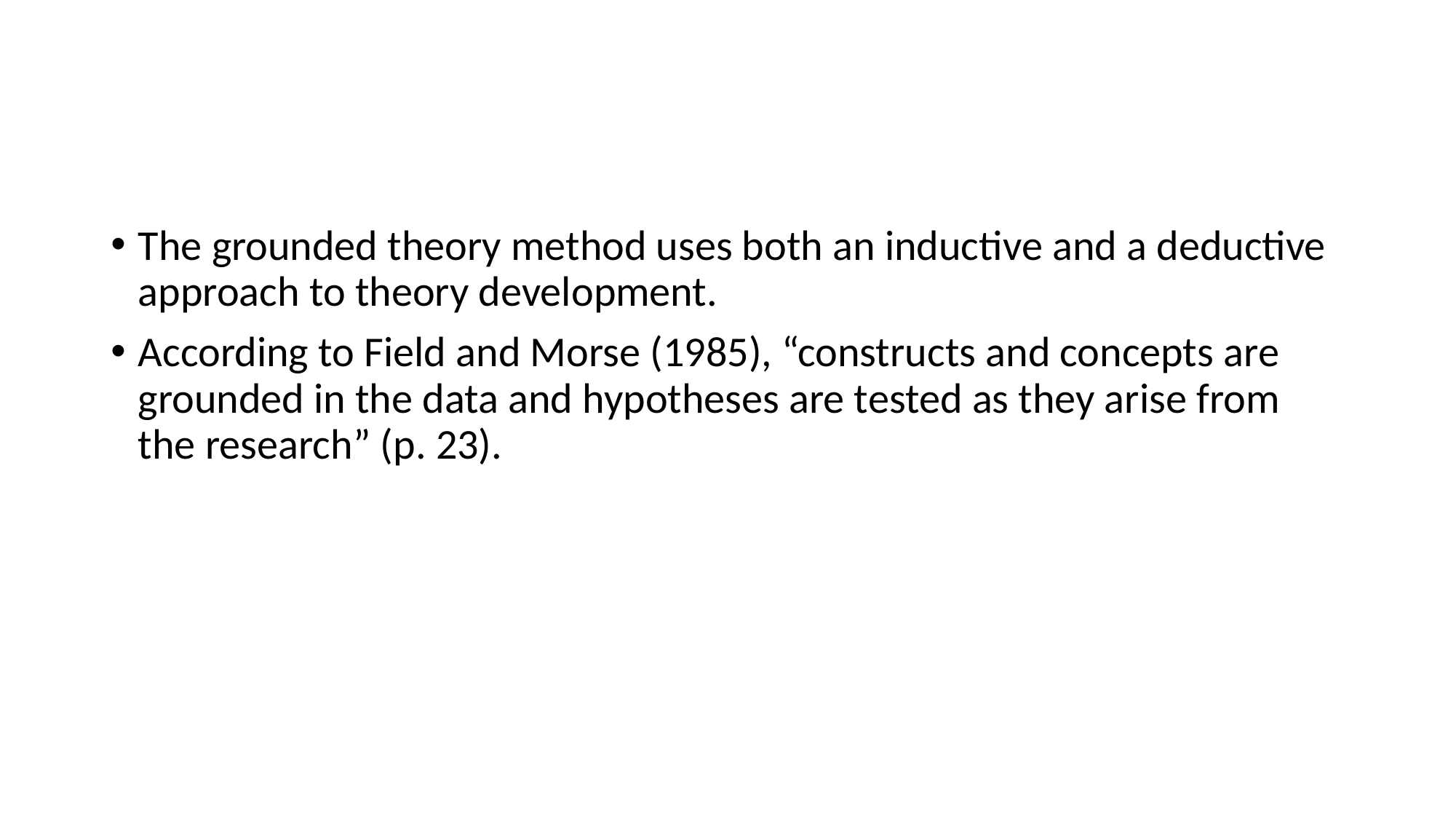

The grounded theory method uses both an inductive and a deductive approach to theory development.
According to Field and Morse (1985), “constructs and concepts are grounded in the data and hypotheses are tested as they arise from the research” (p. 23).